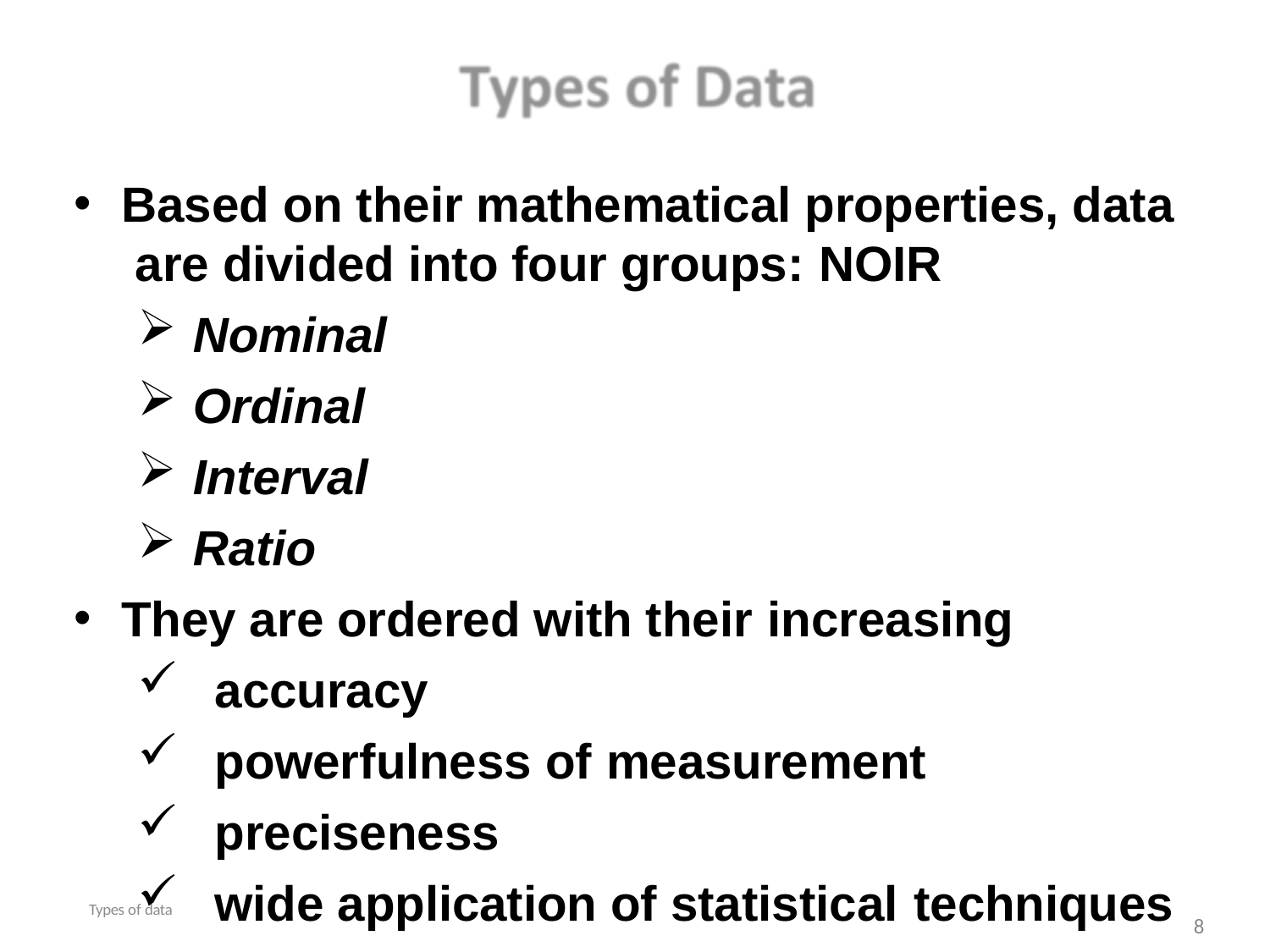

#
Based on their mathematical properties, data  are divided into four groups: NOIR
Nominal
Ordinal
Interval
Ratio
They are ordered with their increasing
accuracy
powerfulness of measurement
preciseness
wide application of statistical techniques
Types of data
8